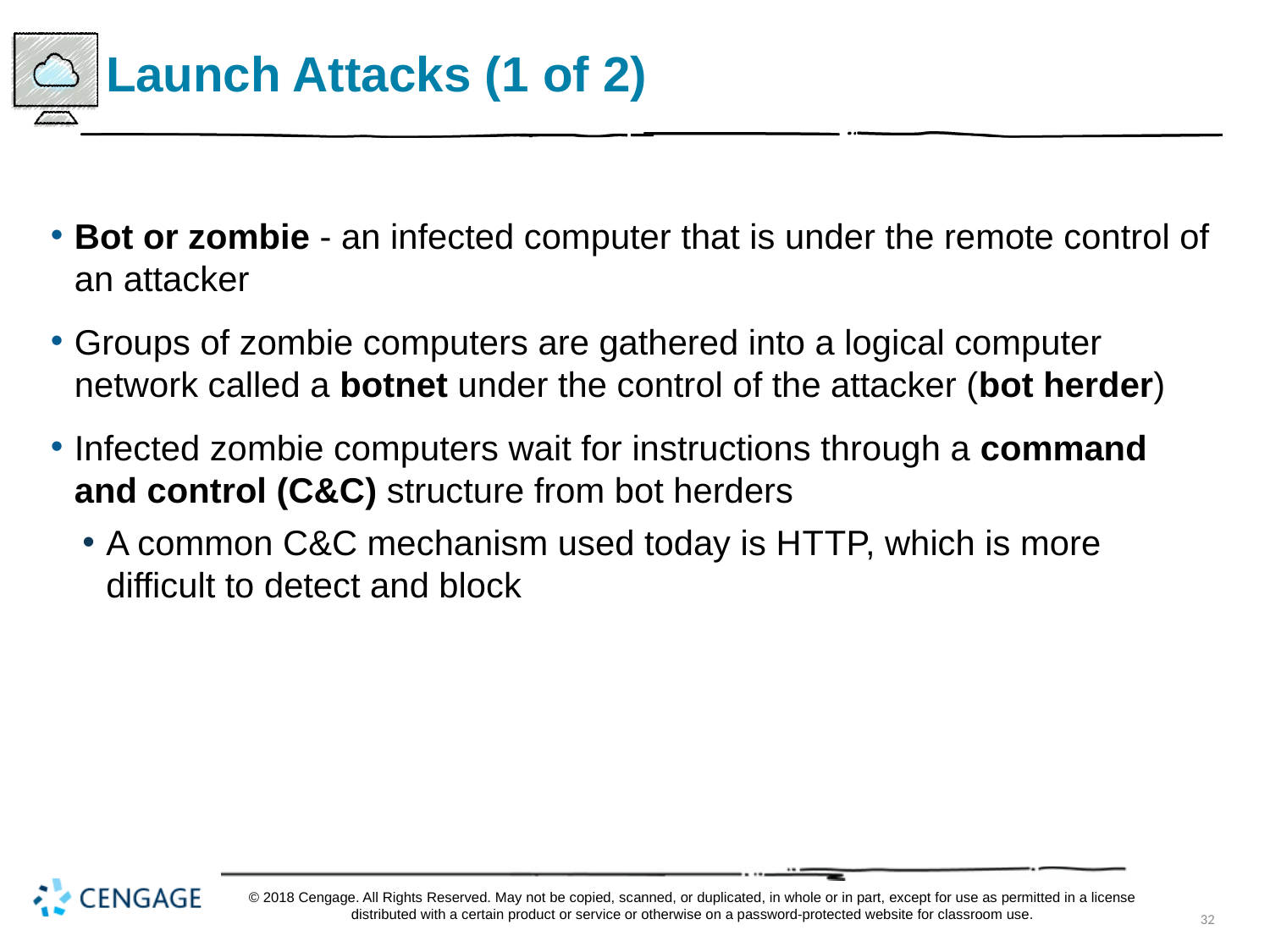

# Launch Attacks (1 of 2)
Bot or zombie - an infected computer that is under the remote control of an attacker
Groups of zombie computers are gathered into a logical computer network called a botnet under the control of the attacker (bot herder)
Infected zombie computers wait for instructions through a command and control (C&C) structure from bot herders
A common C&C mechanism used today is H T T P, which is more difficult to detect and block
© 2018 Cengage. All Rights Reserved. May not be copied, scanned, or duplicated, in whole or in part, except for use as permitted in a license distributed with a certain product or service or otherwise on a password-protected website for classroom use.